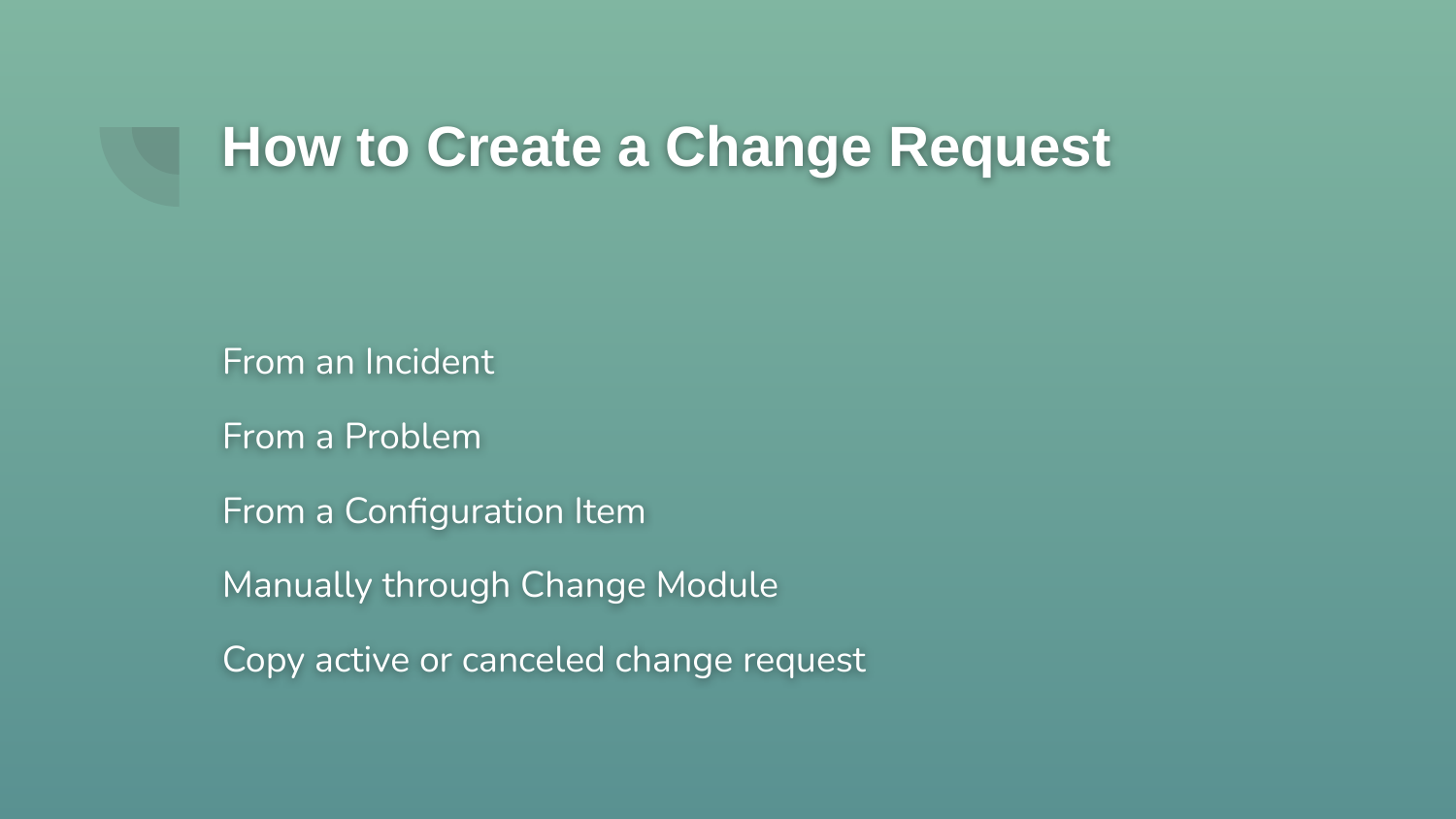

# How to Create a Change Request
From an Incident
From a Problem
From a Configuration Item
Manually through Change Module
Copy active or canceled change request